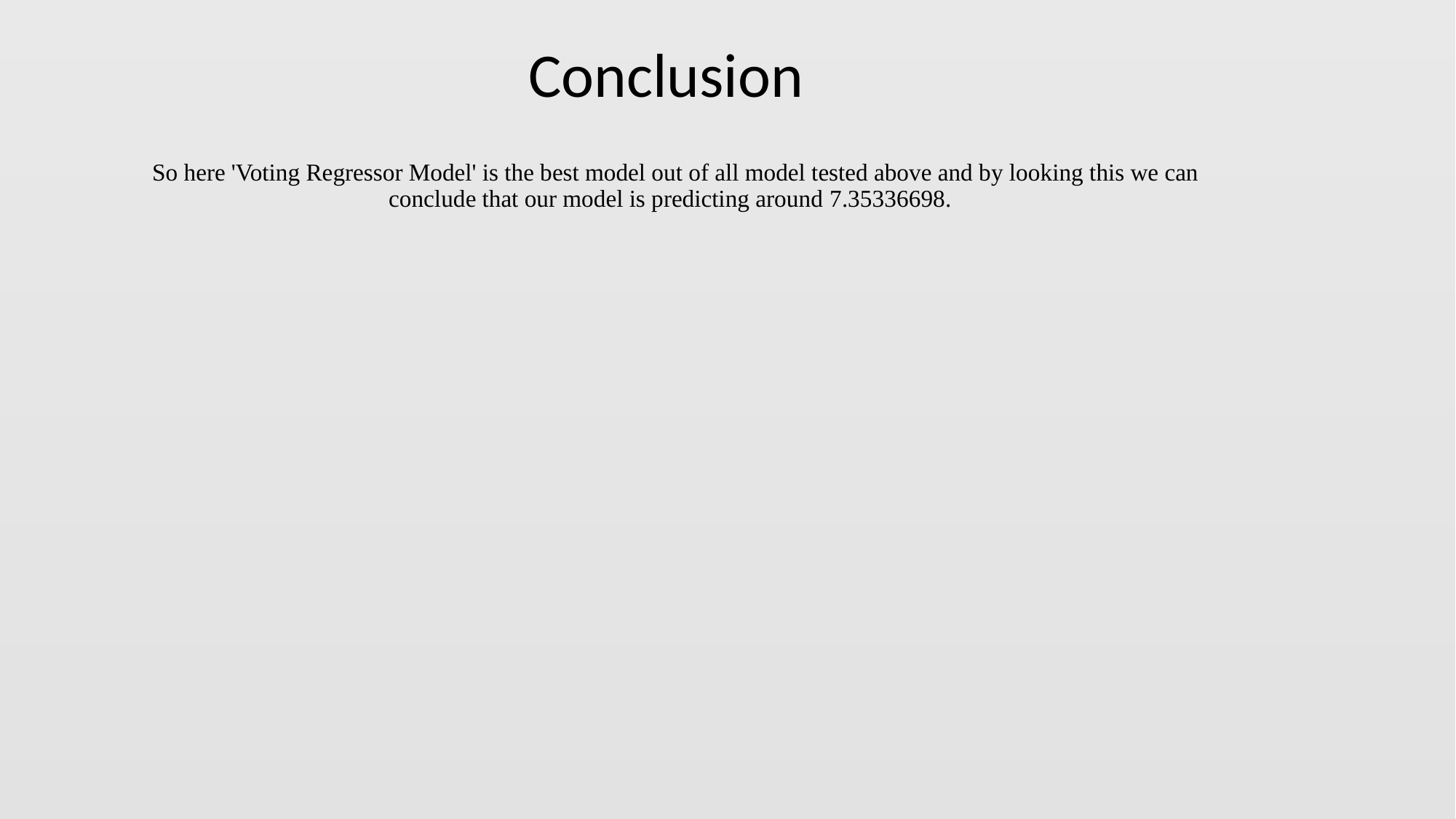

# Conclusion
 So here 'Voting Regressor Model' is the best model out of all model tested above and by looking this we can conclude that our model is predicting around 7.35336698.